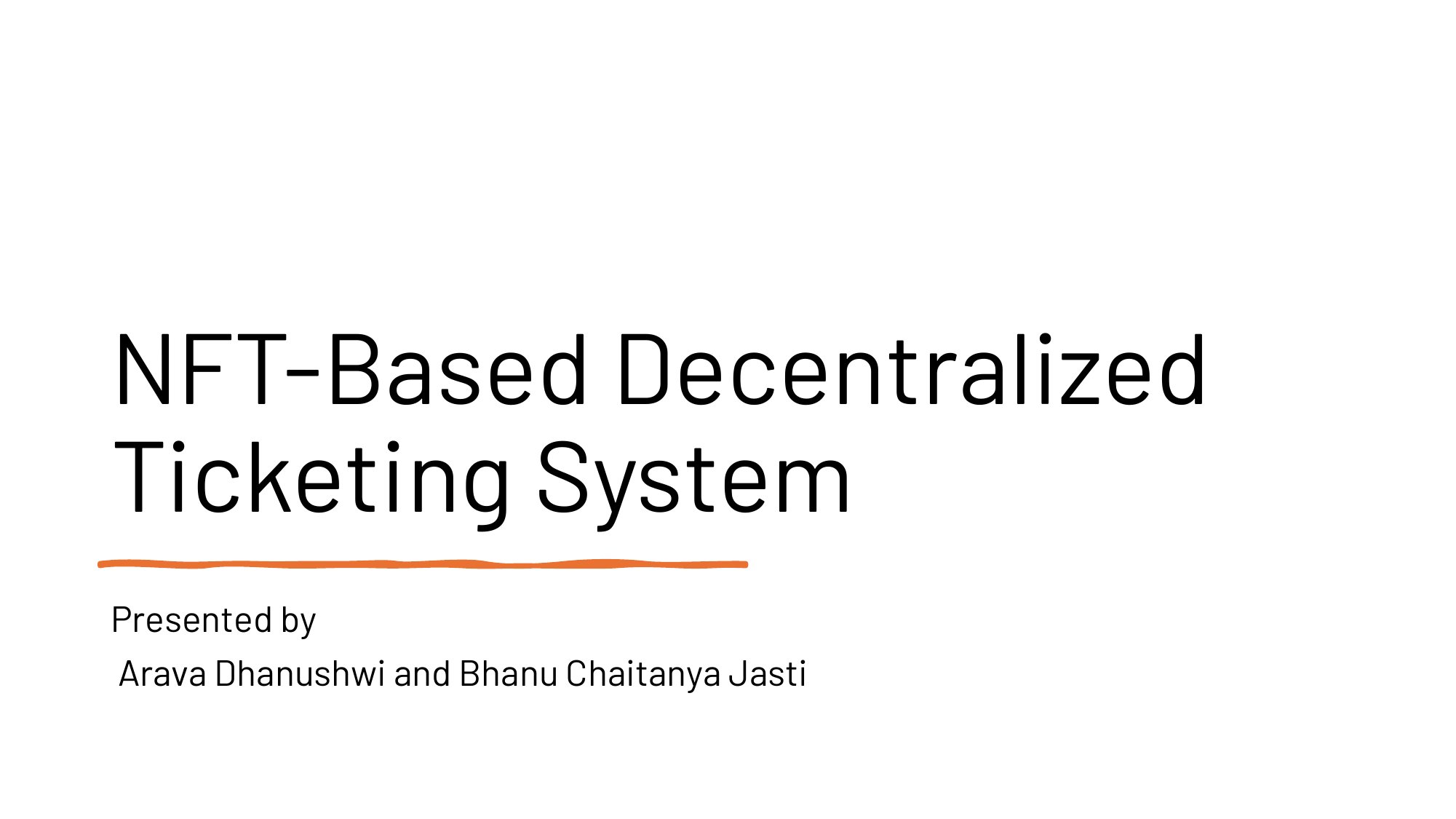

# NFT-Based Decentralized Ticketing System

Presented by
 Arava Dhanushwi and Bhanu Chaitanya Jasti